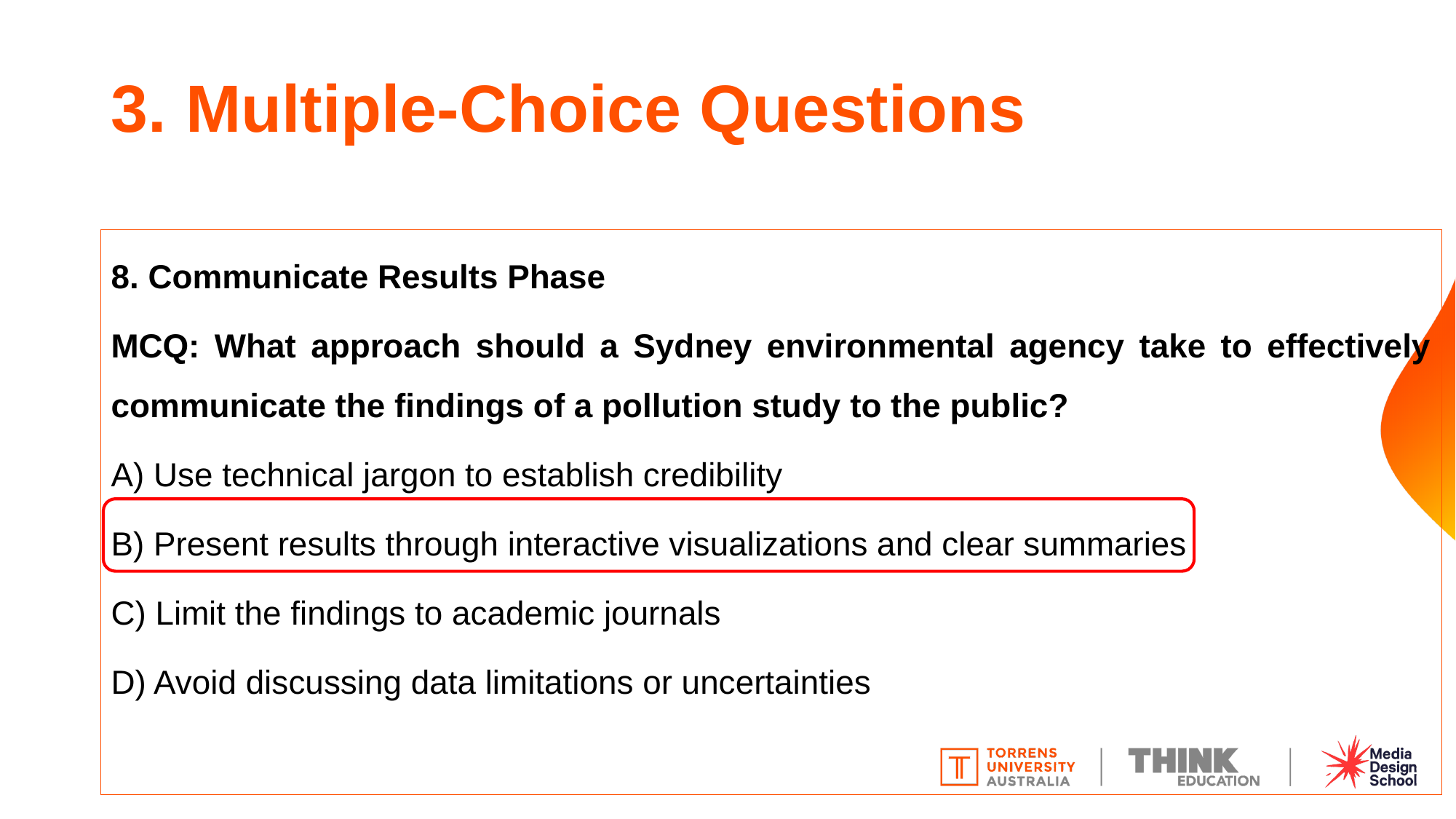

# 3. Multiple-Choice Questions
8. Communicate Results Phase
MCQ: What approach should a Sydney environmental agency take to effectively communicate the findings of a pollution study to the public?
A) Use technical jargon to establish credibility
B) Present results through interactive visualizations and clear summaries
C) Limit the findings to academic journals
D) Avoid discussing data limitations or uncertainties